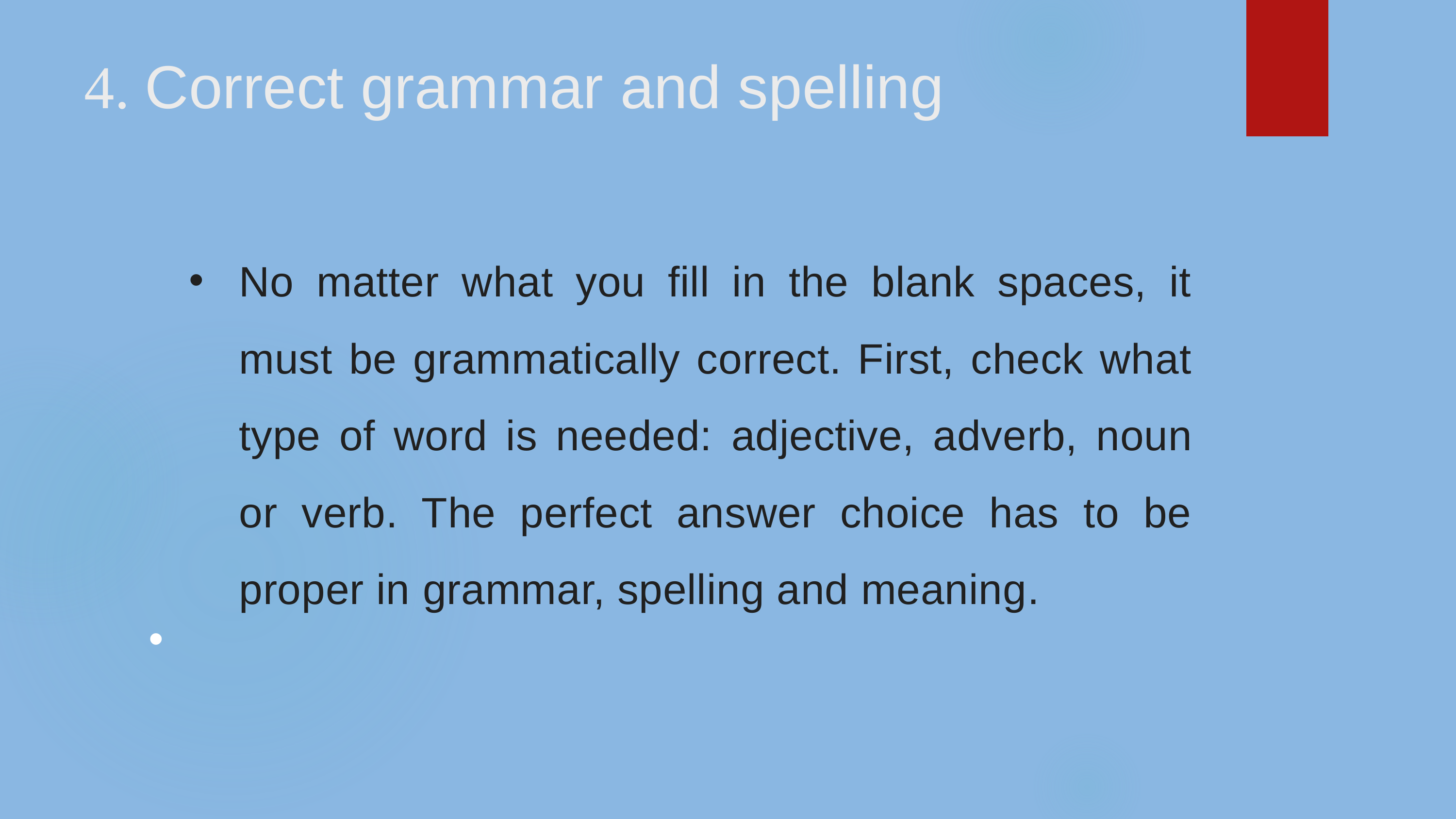

4. Correct grammar and spelling

No matter what you fill in the blank spaces, it must be grammatically correct. First, check what type of word is needed: adjective, adverb, noun or verb. The perfect answer choice has to be proper in grammar, spelling and meaning.